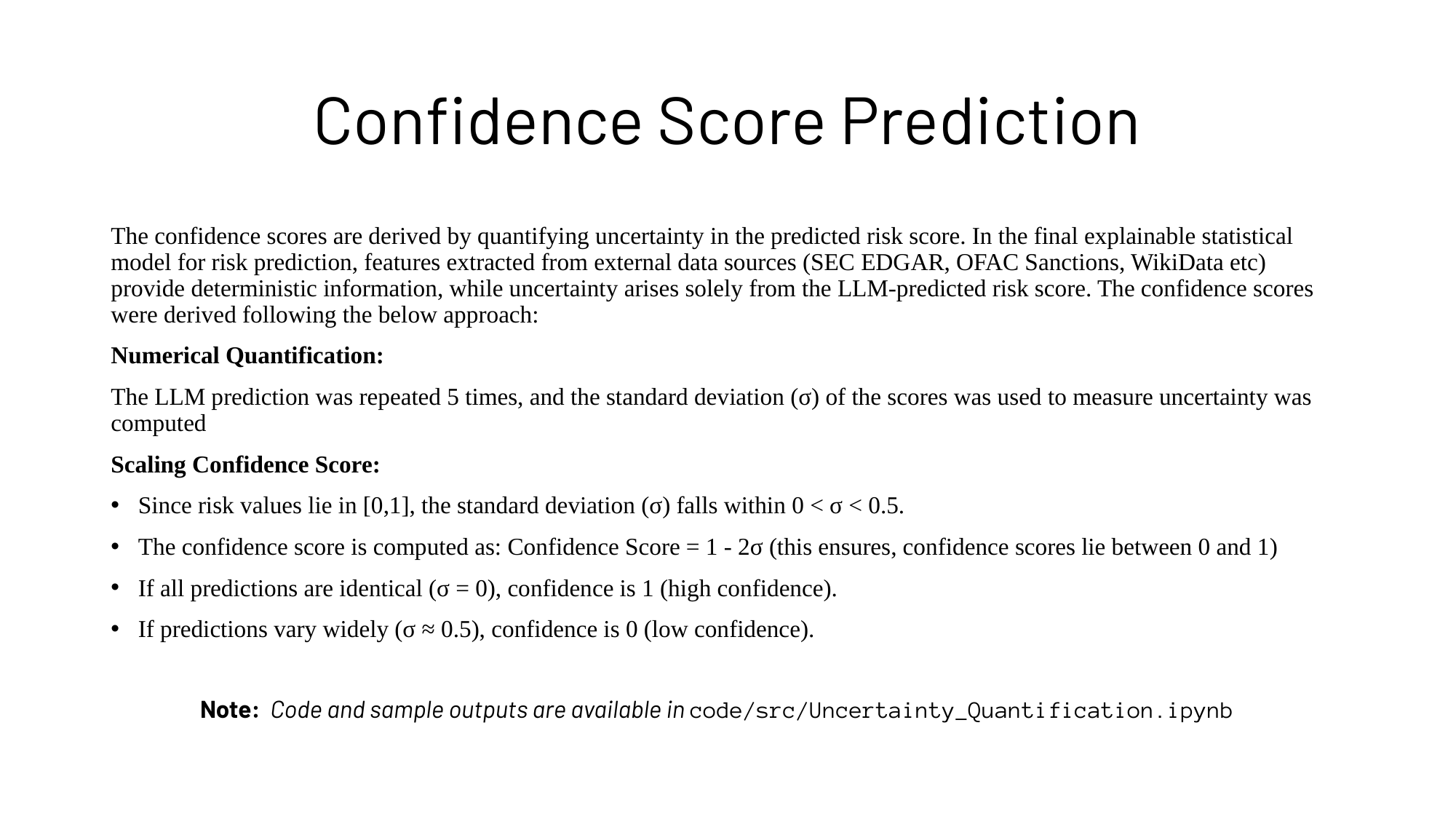

# Confidence Score Prediction
The confidence scores are derived by quantifying uncertainty in the predicted risk score. In the final explainable statistical model for risk prediction, features extracted from external data sources (SEC EDGAR, OFAC Sanctions, WikiData etc) provide deterministic information, while uncertainty arises solely from the LLM-predicted risk score. The confidence scores were derived following the below approach:
Numerical Quantification:
The LLM prediction was repeated 5 times, and the standard deviation (σ) of the scores was used to measure uncertainty was computed
Scaling Confidence Score:
Since risk values lie in [0,1], the standard deviation (σ) falls within 0 < σ < 0.5.
The confidence score is computed as: Confidence Score = 1 - 2σ (this ensures, confidence scores lie between 0 and 1)
If all predictions are identical (σ = 0), confidence is 1 (high confidence).
If predictions vary widely (σ ≈ 0.5), confidence is 0 (low confidence).

Note:  Code and sample outputs are available in code/src/Uncertainty_Quantification.ipynb